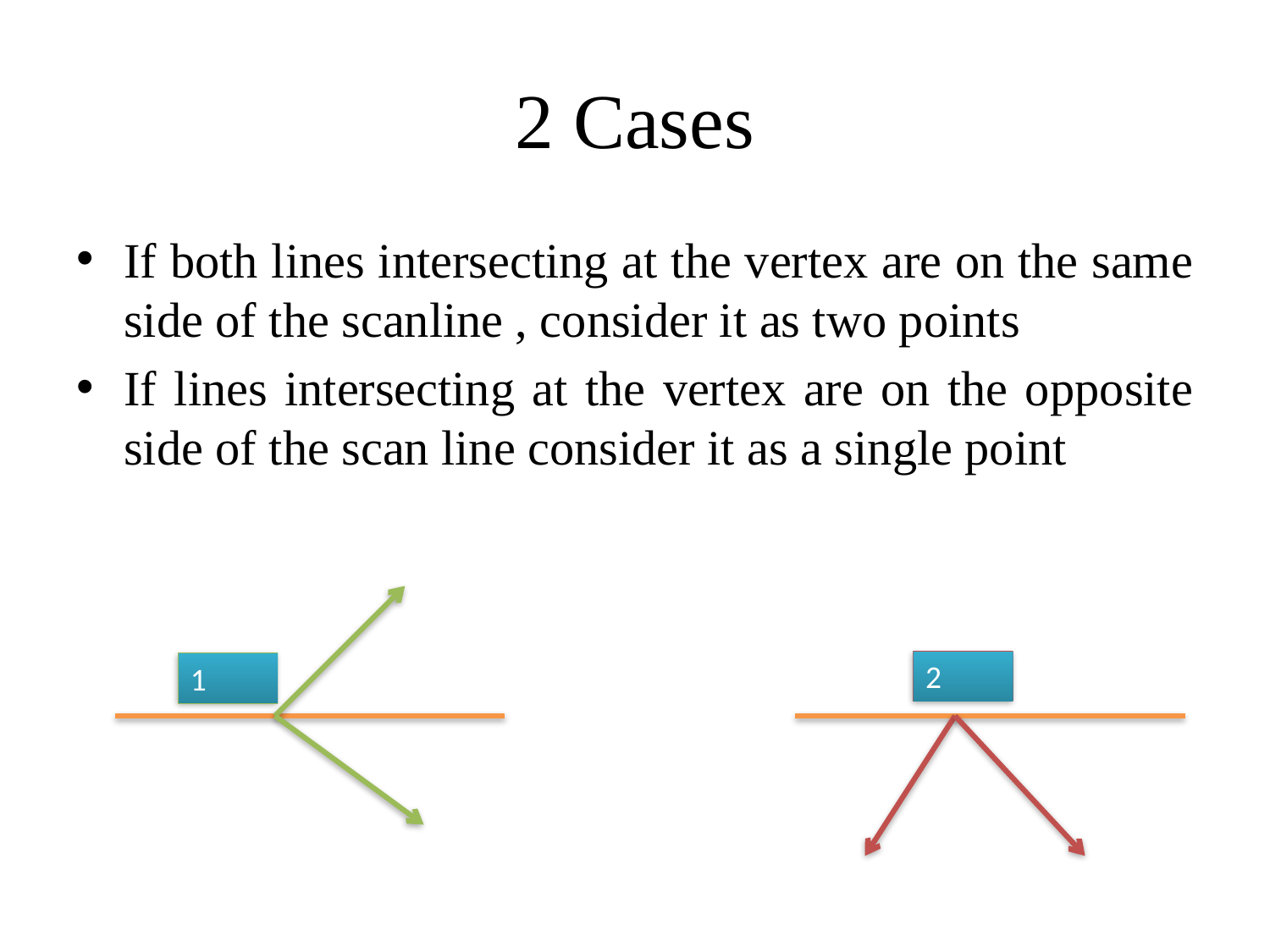

# 2 Cases
If both lines intersecting at the vertex are on the same side of the scanline , consider it as two points
If lines intersecting at the vertex are on the opposite side of the scan line consider it as a single point

2
1